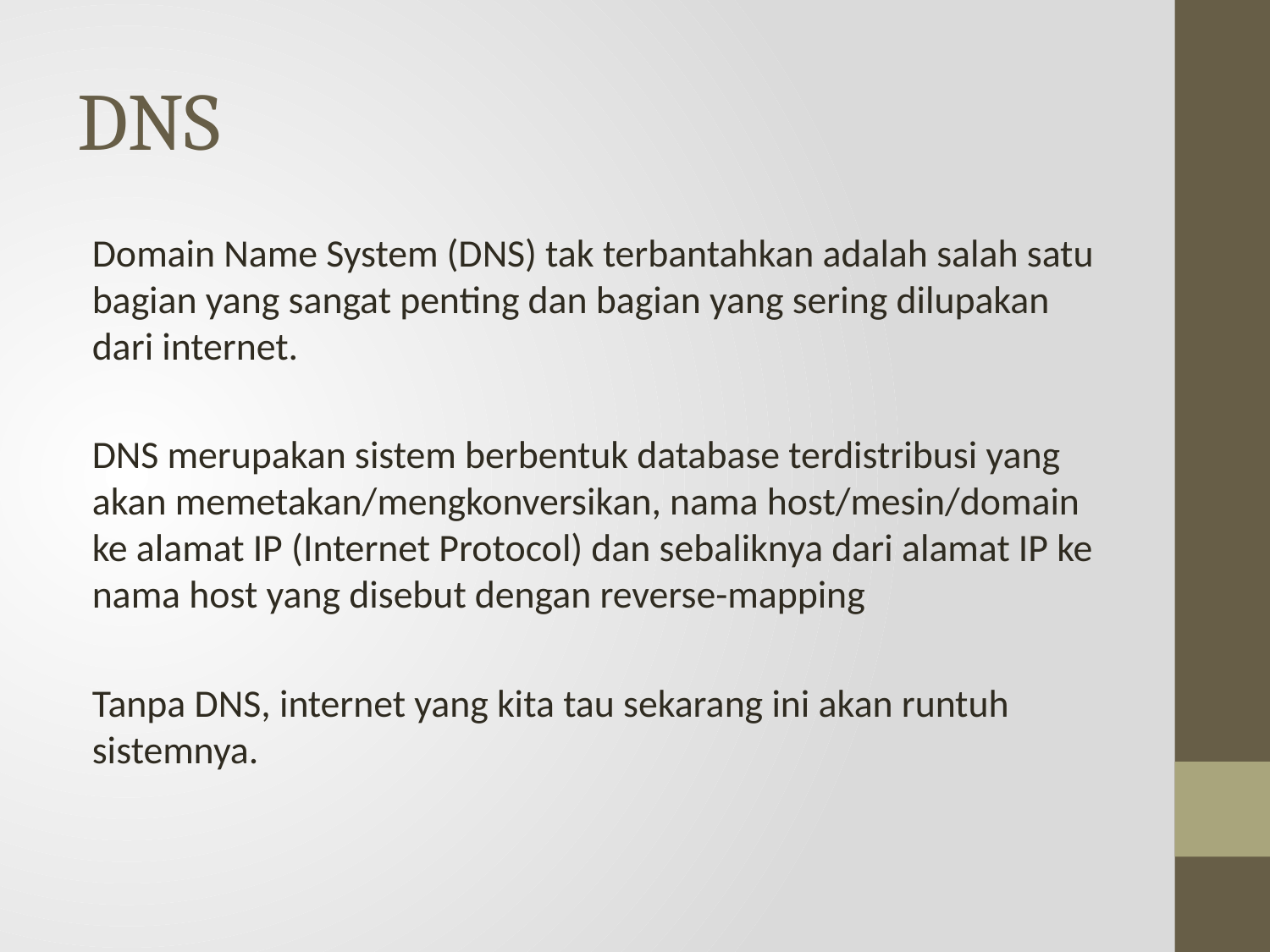

# DNS
Domain Name System (DNS) tak terbantahkan adalah salah satu bagian yang sangat penting dan bagian yang sering dilupakan dari internet.

DNS merupakan sistem berbentuk database terdistribusi yang akan memetakan/mengkonversikan, nama host/mesin/domain ke alamat IP (Internet Protocol) dan sebaliknya dari alamat IP ke nama host yang disebut dengan reverse-mapping

Tanpa DNS, internet yang kita tau sekarang ini akan runtuh sistemnya.